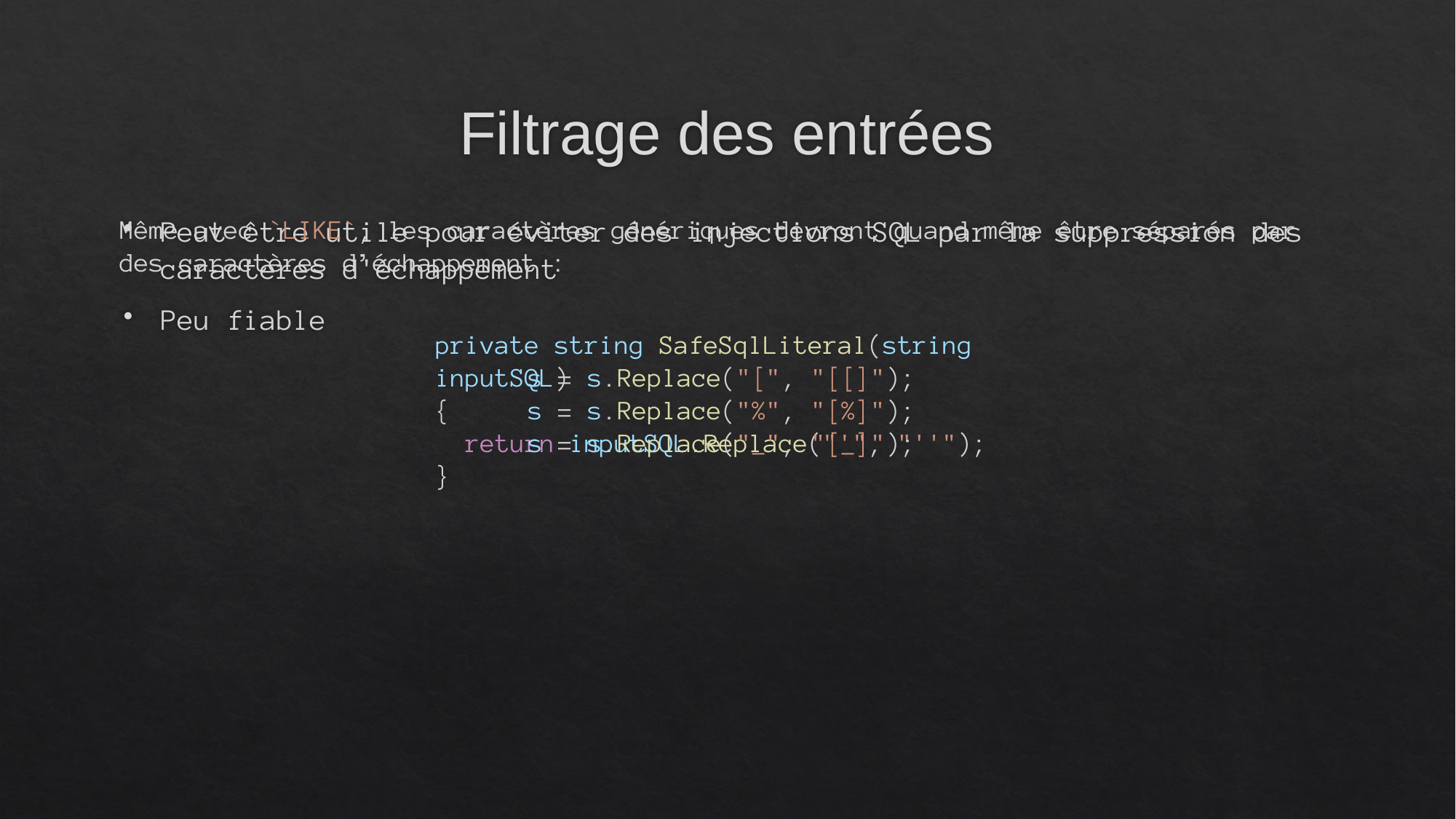

# Filtrage des entrées
Peut être utile pour éviter des injections SQL par la suppression des caractères d'échappement
Peu fiable
Même avec `LIKE`, les caractères génériques devront quand même être séparés par des caractères d’échappement :
private string SafeSqlLiteral(string inputSQL)
{
  return inputSQL.Replace("'", "''");
}
s = s.Replace("[", "[[]");
s = s.Replace("%", "[%]");
s = s.Replace("_", "[_]");